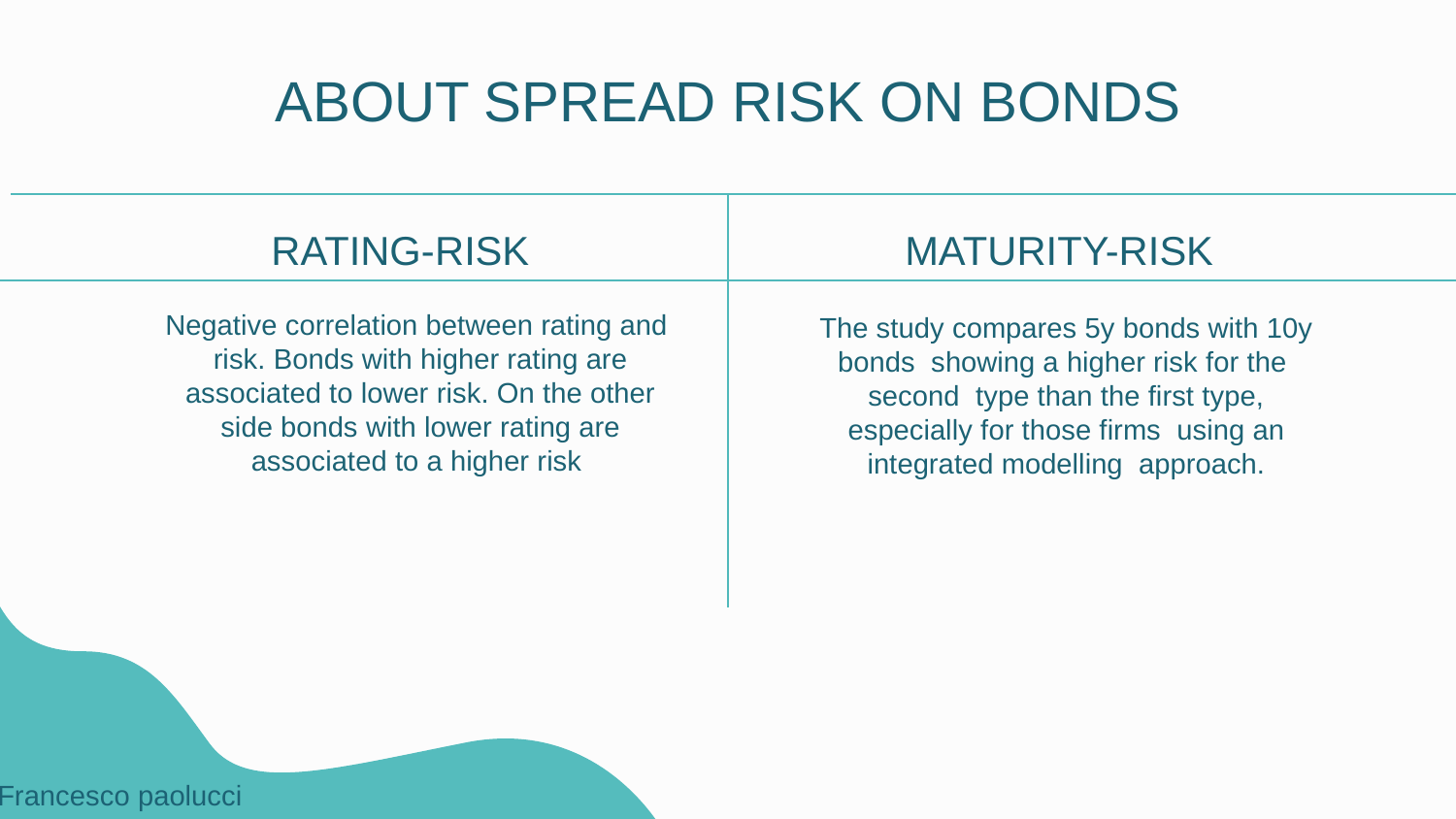

# ABOUT SPREAD RISK ON BONDS
RATING-RISK
MATURITY-RISK

Negative correlation between rating and  risk. Bonds with higher rating are associated to lower risk. On the other side bonds with lower rating are associated to a higher risk

The study compares 5y bonds with 10y bonds  showing a higher risk for the  second  type than the first type, especially for those firms  using an integrated modelling  approach.
Francesco paolucci